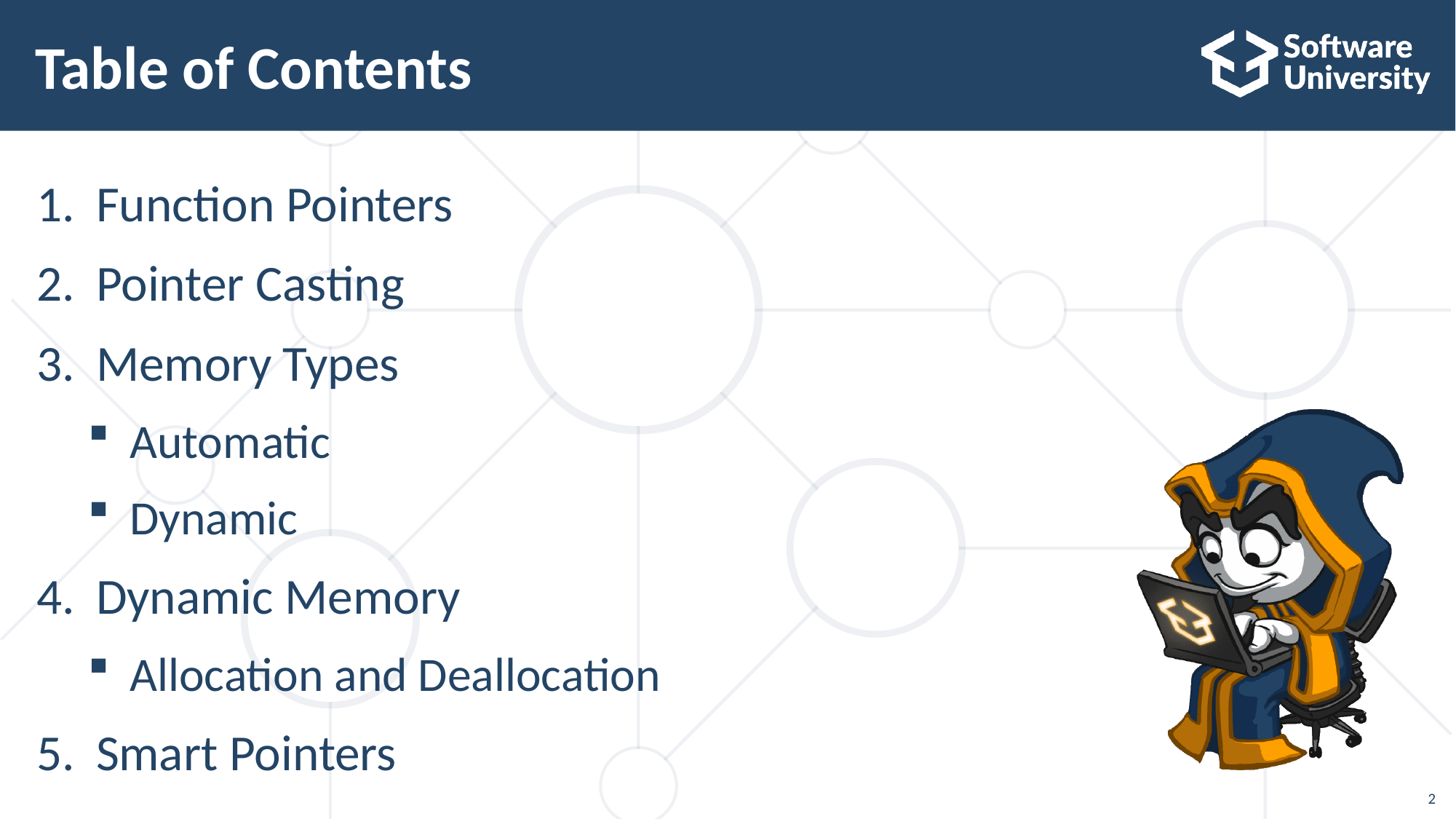

# Table of Contents
Function Pointers
Pointer Casting
Memory Types
Automatic
Dynamic
Dynamic Memory
Allocation and Deallocation
Smart Pointers
2